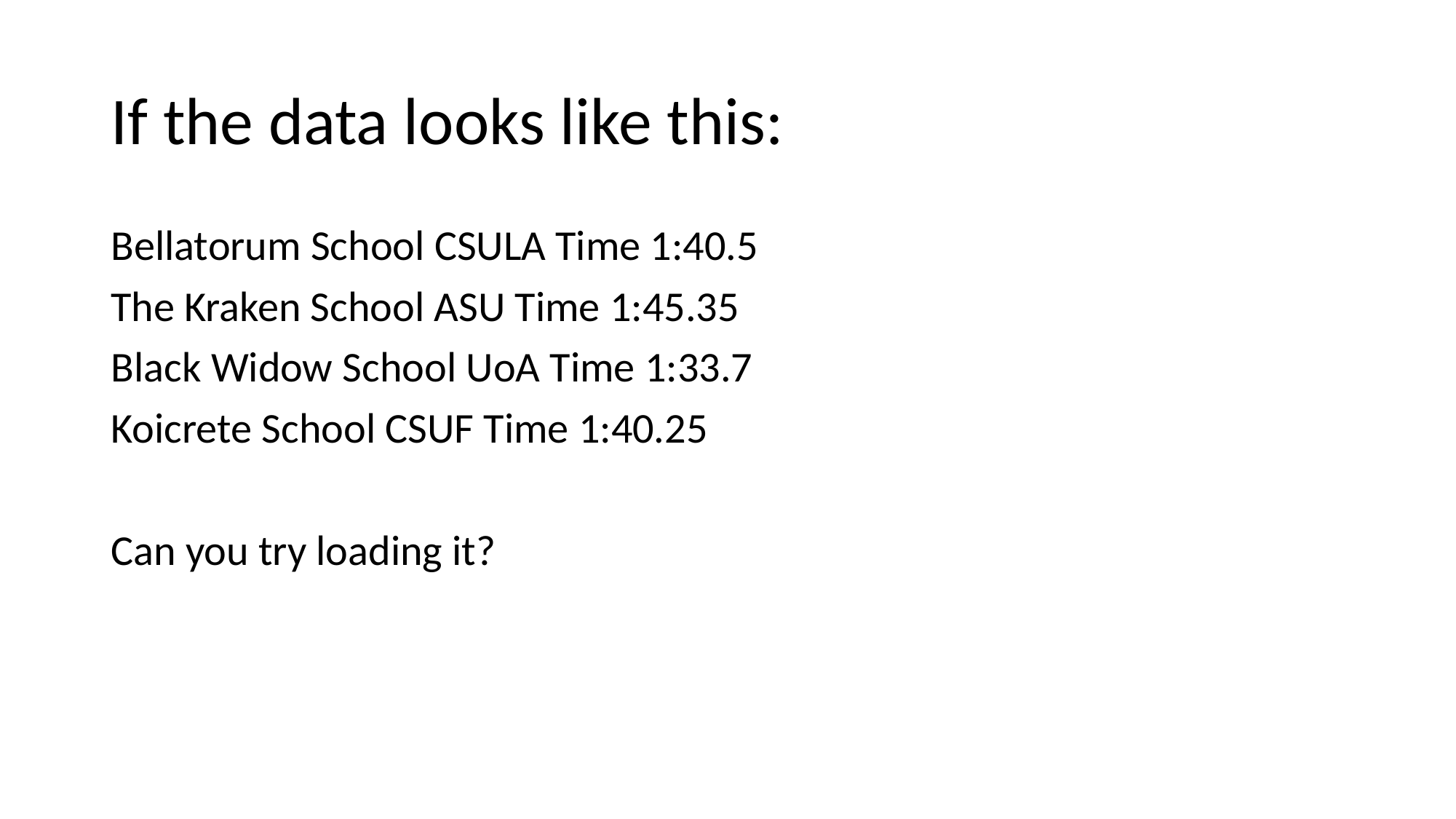

# If the data looks like this:
Bellatorum School CSULA Time 1:40.5
The Kraken School ASU Time 1:45.35
Black Widow School UoA Time 1:33.7
Koicrete School CSUF Time 1:40.25

Can you try loading it?